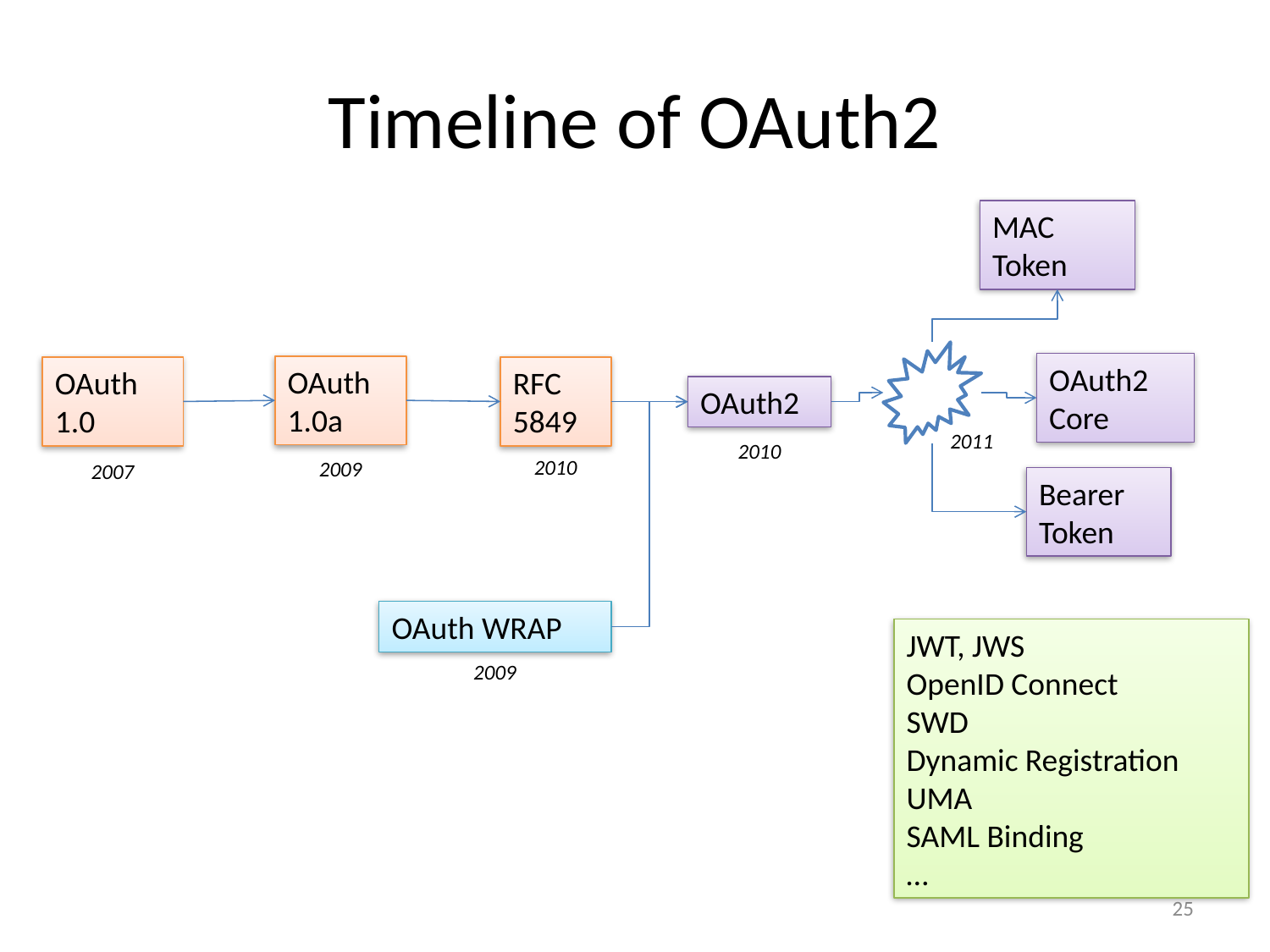

# Timeline of OAuth2
MAC Token

OAuth2 Core
OAuth 1.0a
RFC 5849
OAuth 1.0
OAuth2
2011
2010
2010
2009
2007
Bearer Token
OAuth WRAP
JWT, JWS
OpenID Connect
SWD
Dynamic Registration
UMA
SAML Binding
…
2009
25